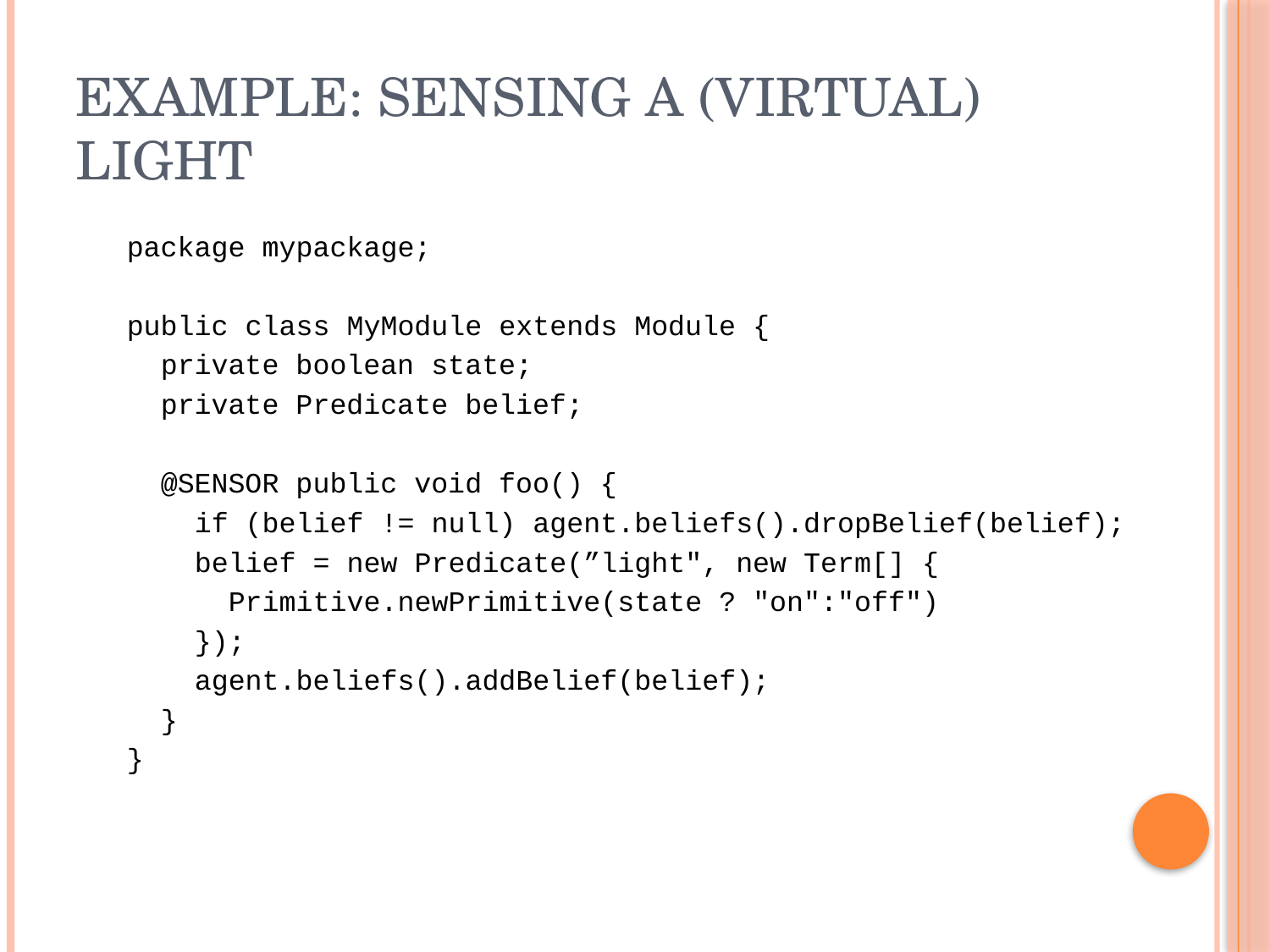

# Example: Sensing a (Virtual) Light
package mypackage;

public class MyModule extends Module {
  private boolean state;
  private Predicate belief;

  @SENSOR public void foo() {
    if (belief != null) agent.beliefs().dropBelief(belief);
    belief = new Predicate(”light", new Term[] {
      Primitive.newPrimitive(state ? "on":"off")
    });
    agent.beliefs().addBelief(belief);
  }
}